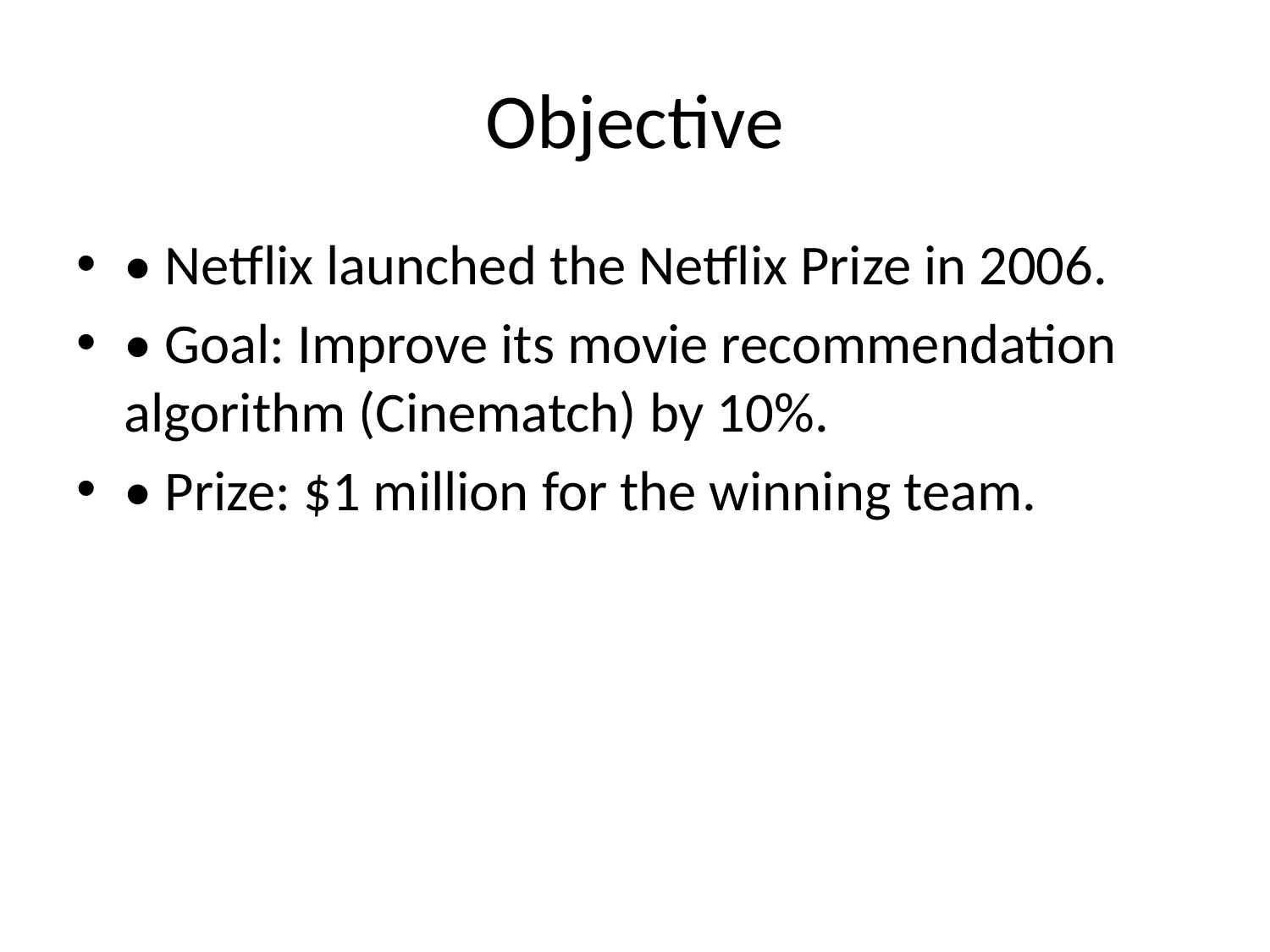

# Objective
• Netflix launched the Netflix Prize in 2006.
• Goal: Improve its movie recommendation algorithm (Cinematch) by 10%.
• Prize: $1 million for the winning team.